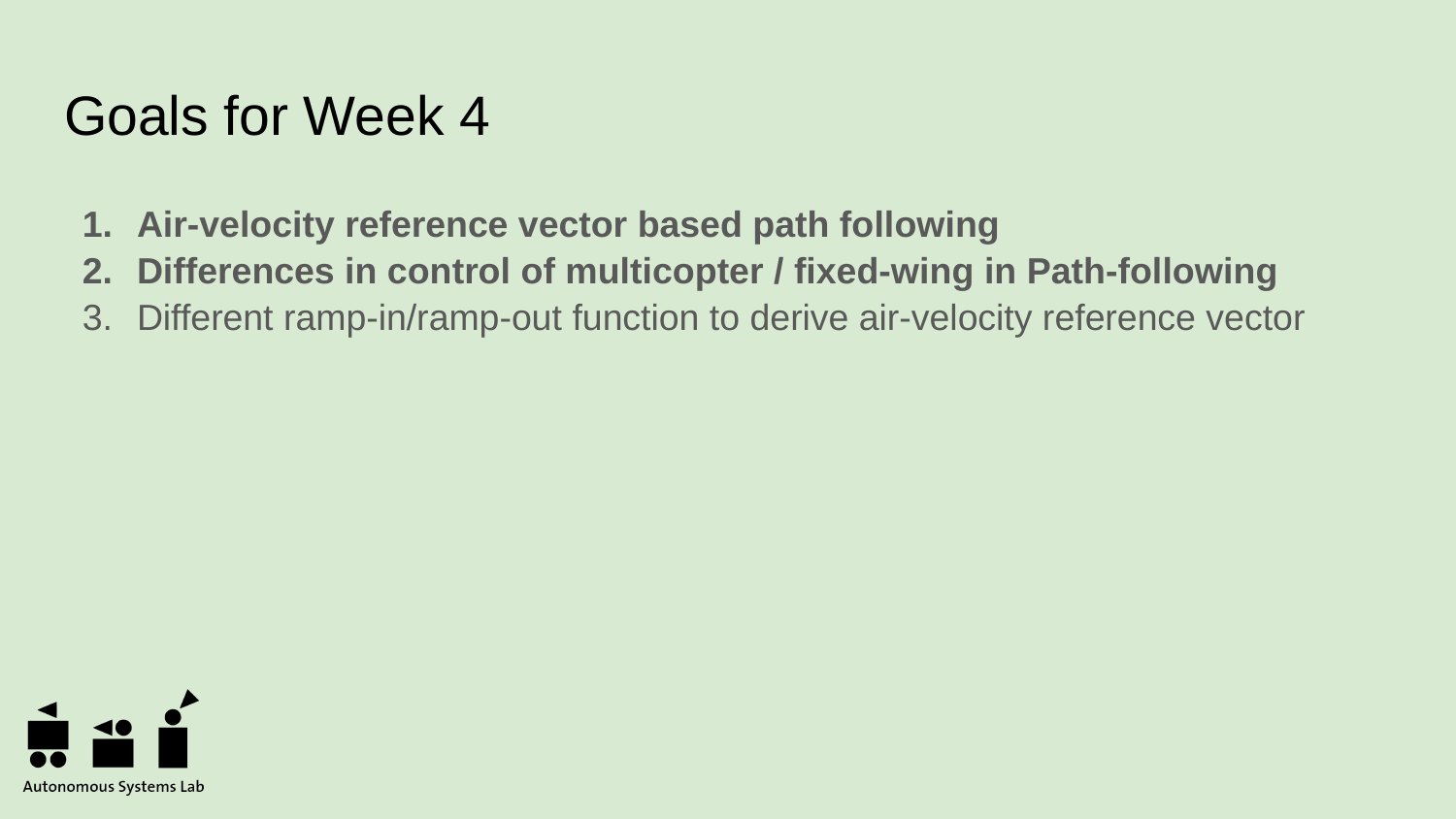

# Goals for Week 4
Air-velocity reference vector based path following
Differences in control of multicopter / fixed-wing in Path-following
Different ramp-in/ramp-out function to derive air-velocity reference vector